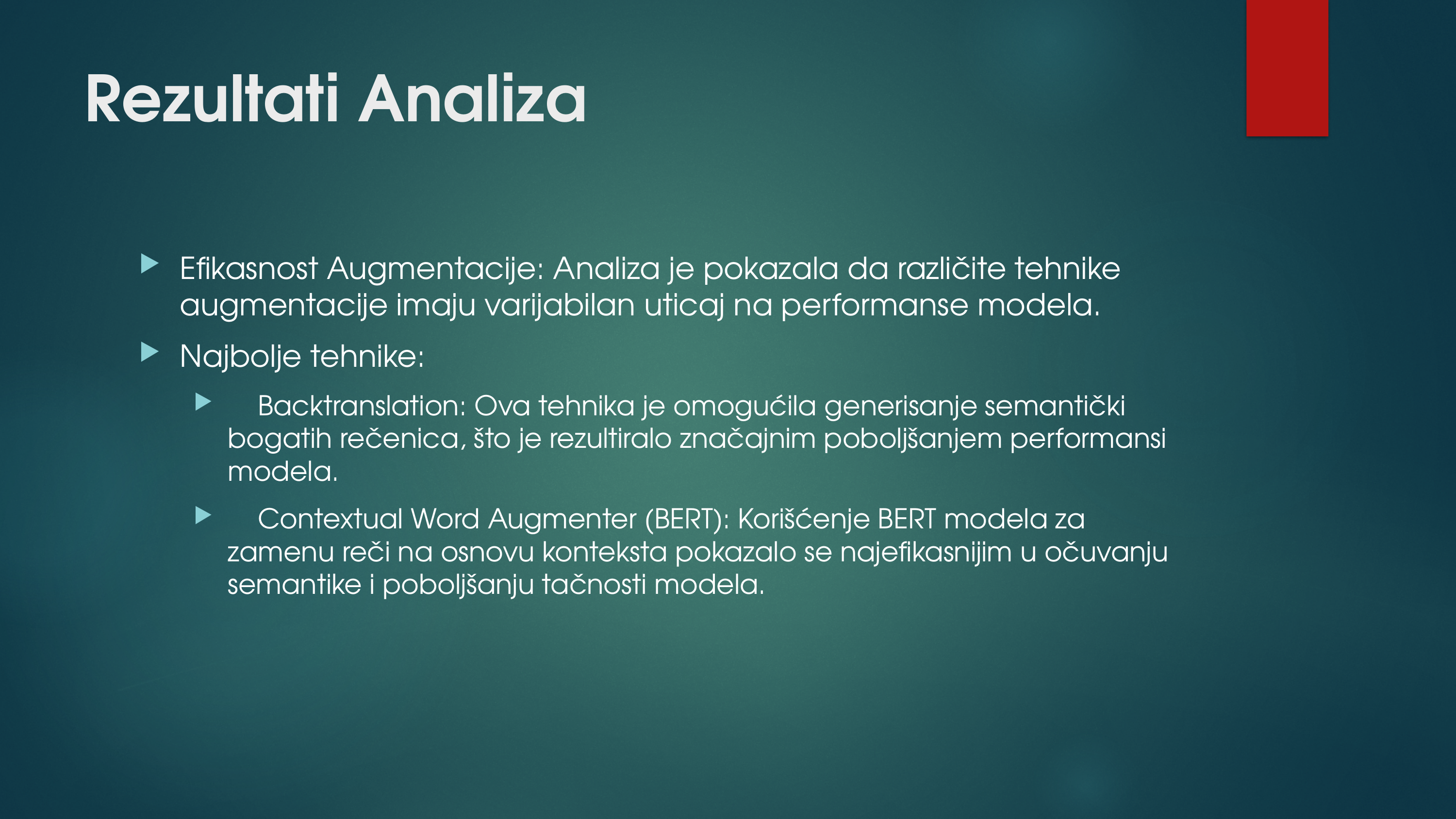

# Rezultati Analiza
Efikasnost Augmentacije: Analiza je pokazala da različite tehnike augmentacije imaju varijabilan uticaj na performanse modela.
Najbolje tehnike:
    Backtranslation: Ova tehnika je omogućila generisanje semantički bogatih rečenica, što je rezultiralo značajnim poboljšanjem performansi modela.
    Contextual Word Augmenter (BERT): Korišćenje BERT modela za zamenu reči na osnovu konteksta pokazalo se najefikasnijim u očuvanju semantike i poboljšanju tačnosti modela.